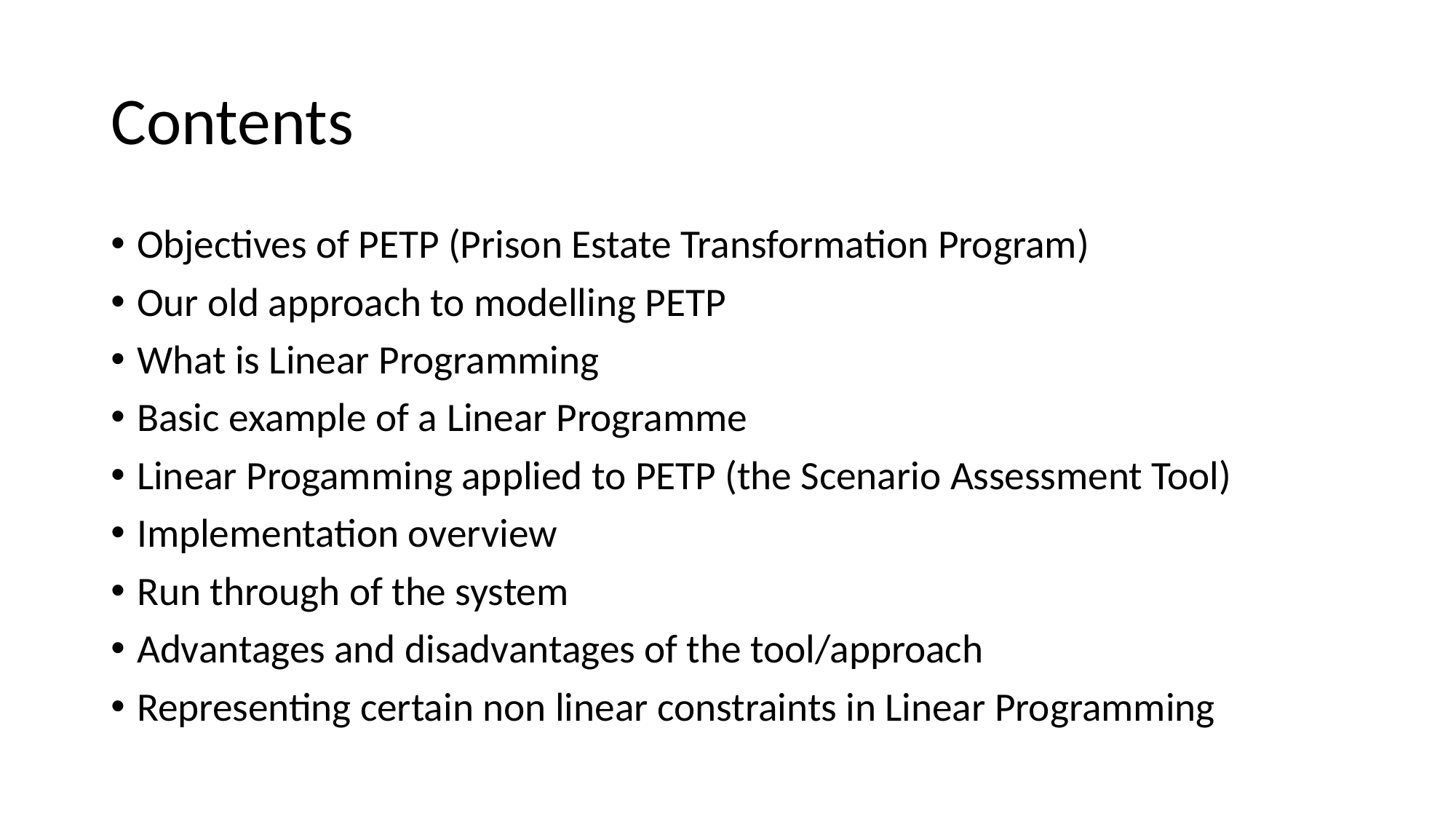

# Contents
Objectives of PETP (Prison Estate Transformation Program)
Our old approach to modelling PETP
What is Linear Programming
Basic example of a Linear Programme
Linear Progamming applied to PETP (the Scenario Assessment Tool)
Implementation overview
Run through of the system
Advantages and disadvantages of the tool/approach
Representing certain non linear constraints in Linear Programming